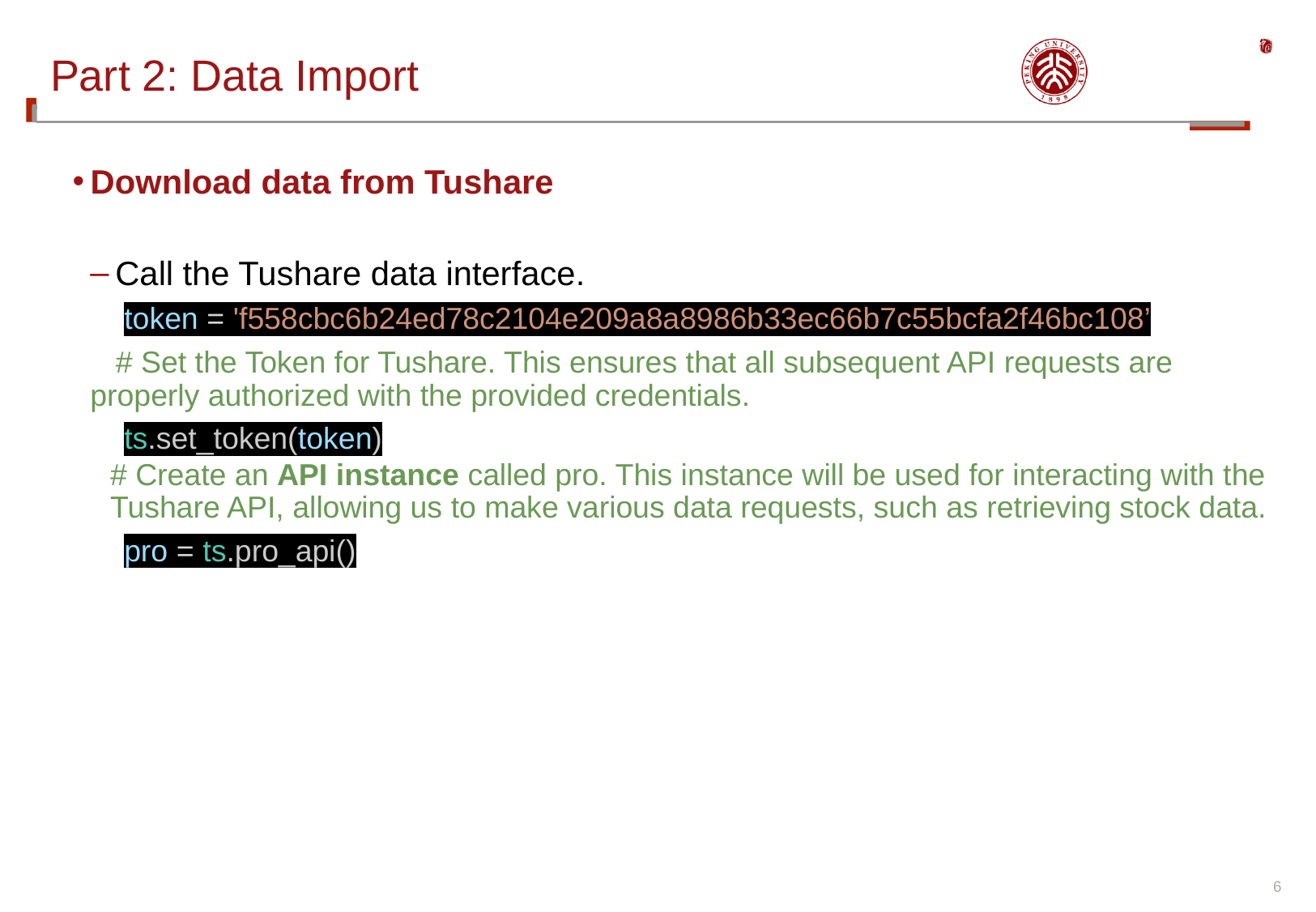

# Part 2: Data Import
Download data from Tushare

Call the Tushare data interface.
    token = 'f558cbc6b24ed78c2104e209a8a8986b33ec66b7c55bcfa2f46bc108’
   # Set the Token for Tushare. This ensures that all subsequent API requests are properly authorized with the provided credentials.
    ts.set_token(token)
# Create an API instance called pro. This instance will be used for interacting with the Tushare API, allowing us to make various data requests, such as retrieving stock data.
    pro = ts.pro_api()